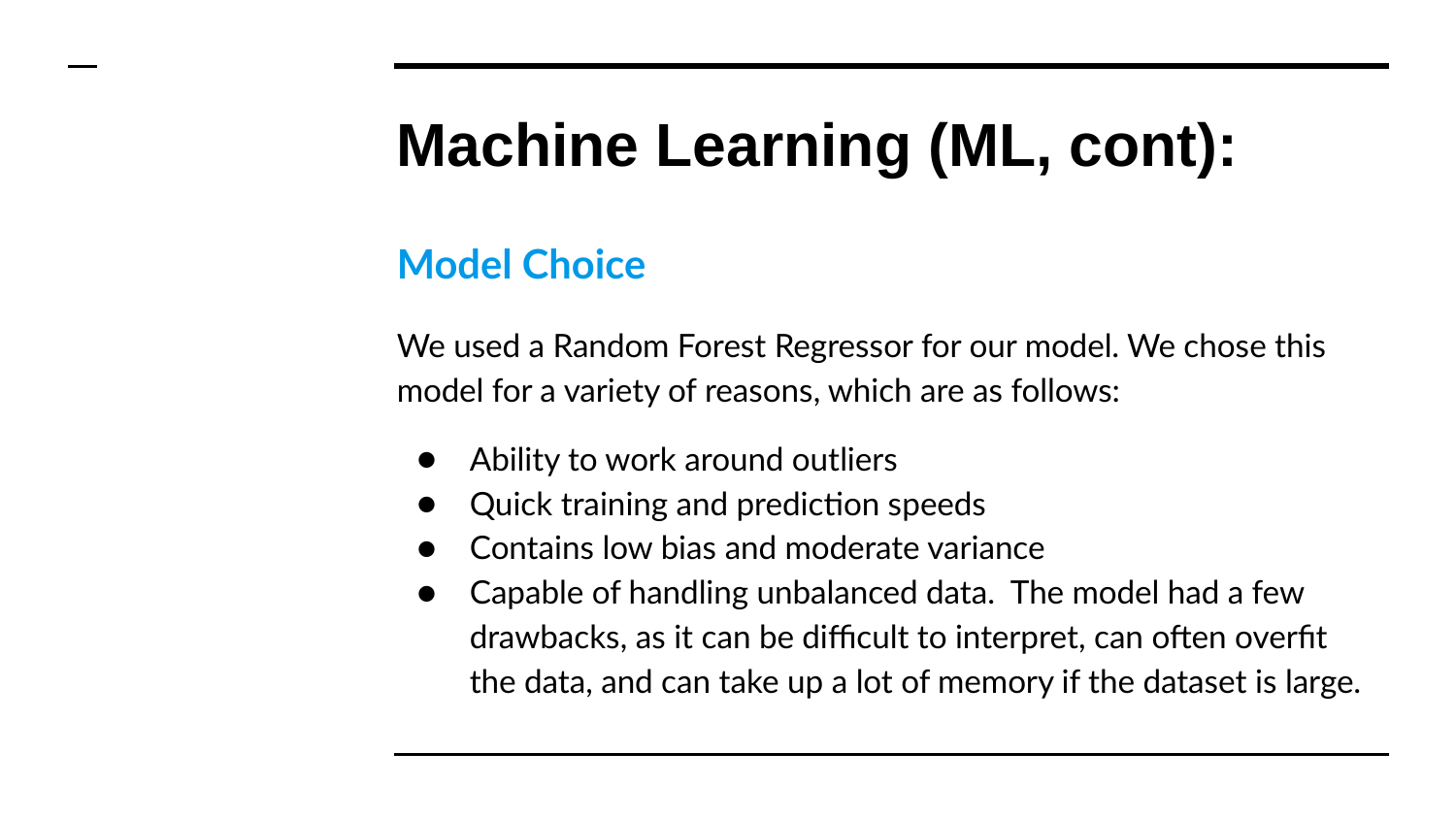

# Machine Learning (ML, cont):
Model Choice
We used a Random Forest Regressor for our model. We chose this model for a variety of reasons, which are as follows:
Ability to work around outliers
Quick training and prediction speeds
Contains low bias and moderate variance
Capable of handling unbalanced data.  The model had a few drawbacks, as it can be difficult to interpret, can often overfit the data, and can take up a lot of memory if the dataset is large.